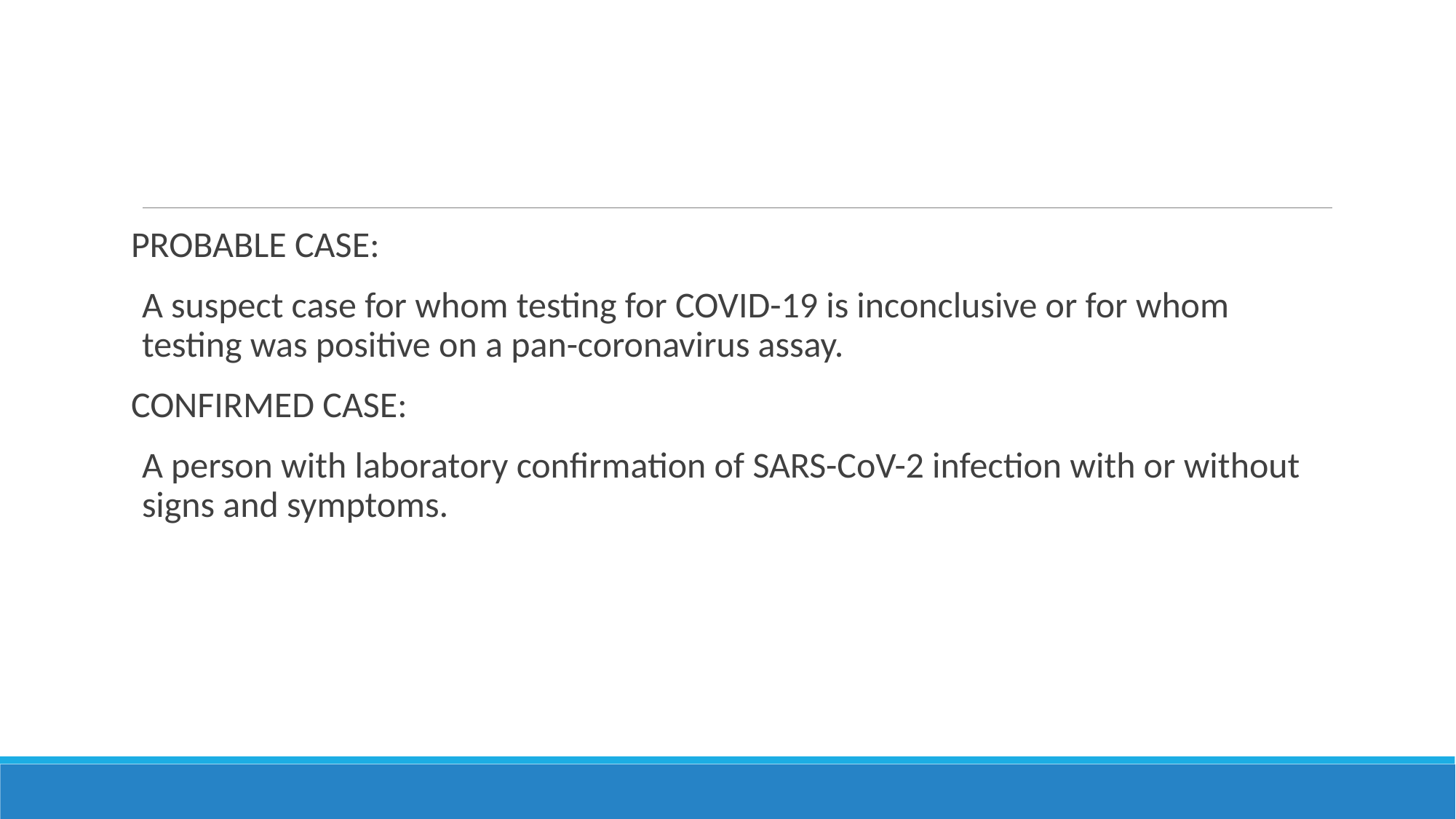

#
PROBABLE CASE:
A suspect case for whom testing for COVID-19 is inconclusive or for whom testing was positive on a pan-coronavirus assay.
CONFIRMED CASE:
A person with laboratory confirmation of SARS-CoV-2 infection with or without signs and symptoms.